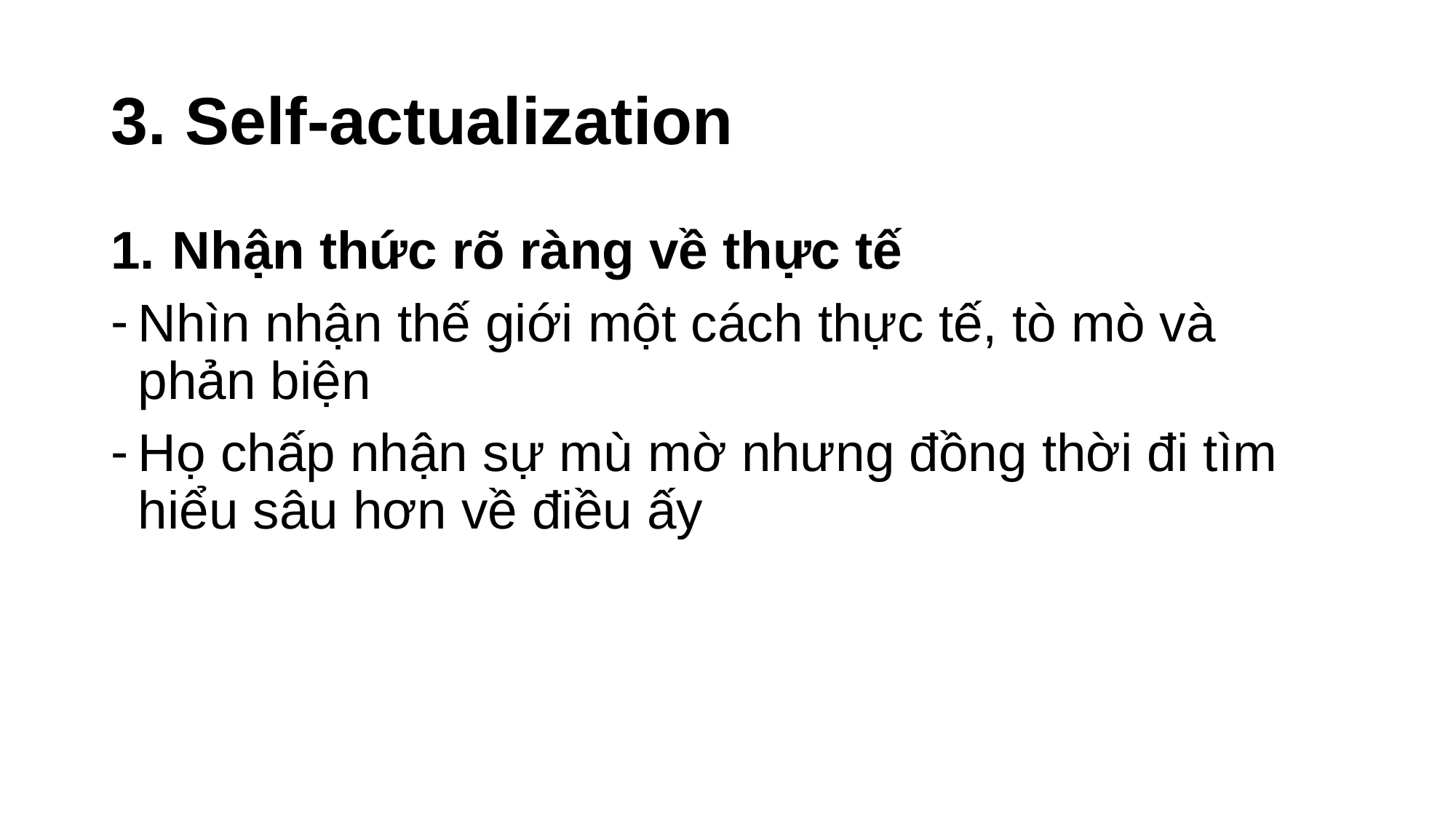

# 3. Self-actualization
Nhận thức rõ ràng về thực tế
Nhìn nhận thế giới một cách thực tế, tò mò và phản biện
Họ chấp nhận sự mù mờ nhưng đồng thời đi tìm hiểu sâu hơn về điều ấy